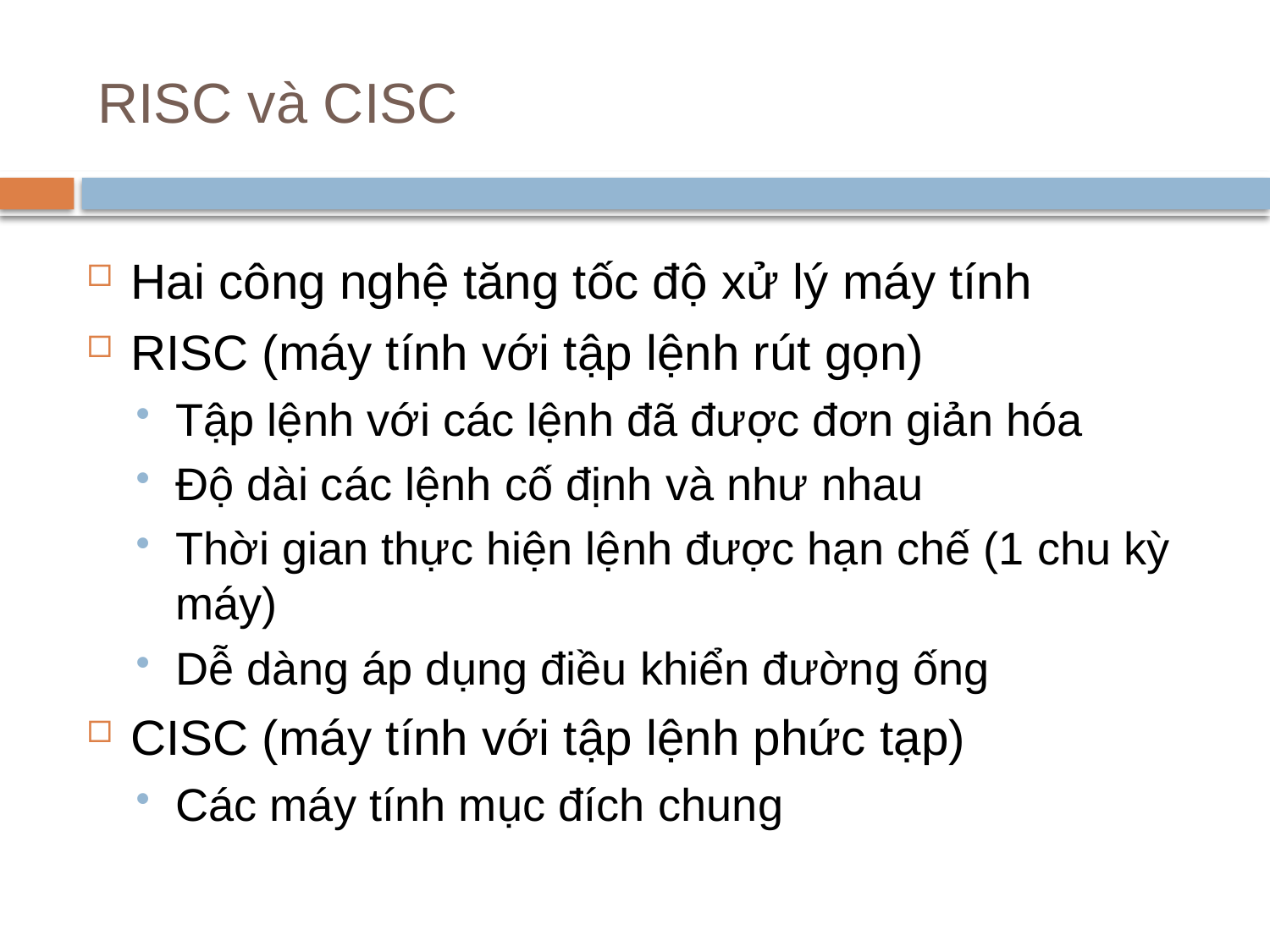

# RISC và CISC
Hai công nghệ tăng tốc độ xử lý máy tính
RISC (máy tính với tập lệnh rút gọn)
Tập lệnh với các lệnh đã được đơn giản hóa
Độ dài các lệnh cố định và như nhau
Thời gian thực hiện lệnh được hạn chế (1 chu kỳ máy)
Dễ dàng áp dụng điều khiển đường ống
CISC (máy tính với tập lệnh phức tạp)
Các máy tính mục đích chung